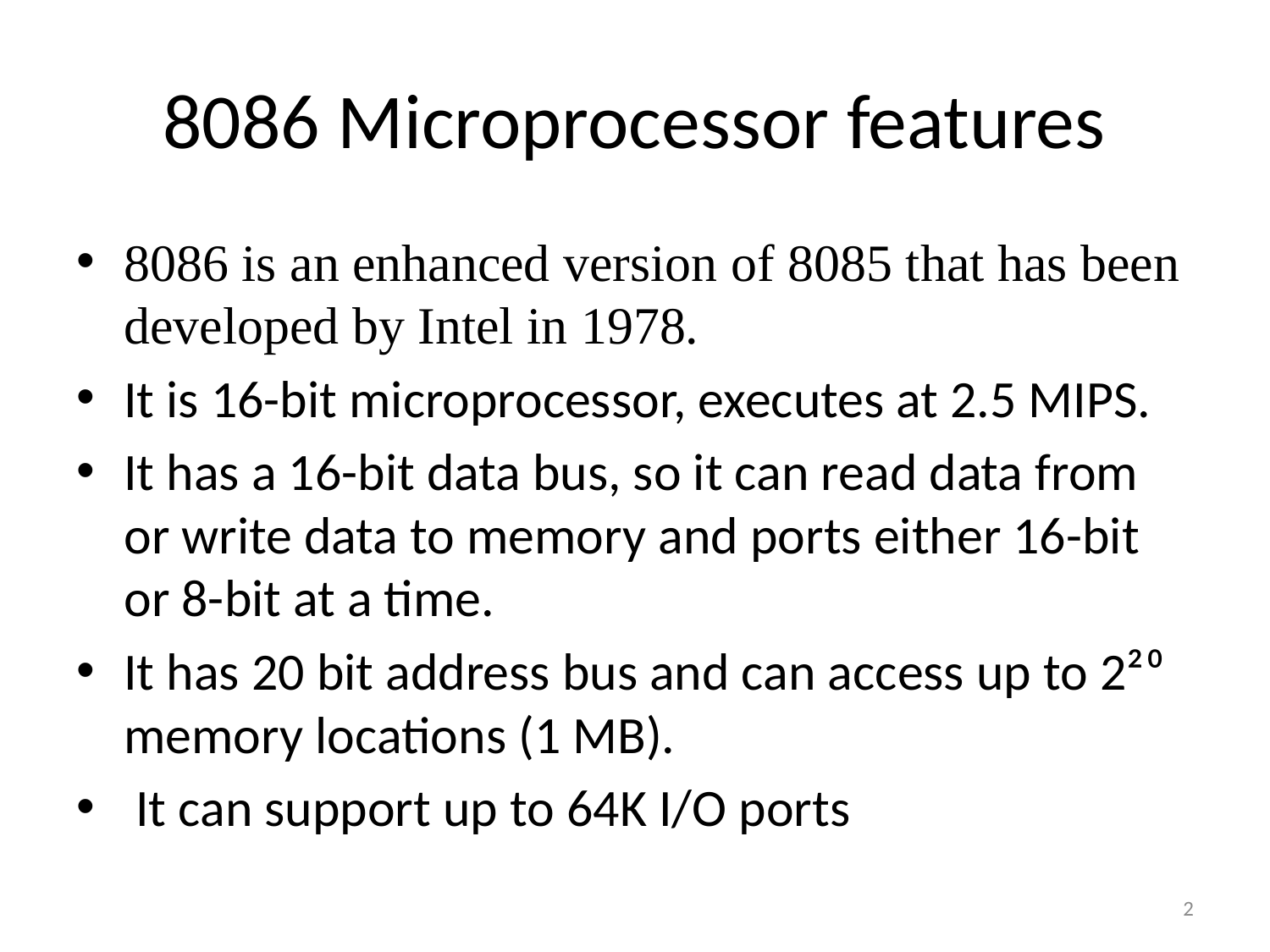

# 8086 Microprocessor features
8086 is an enhanced version of 8085 that has been developed by Intel in 1978.
It is 16-bit microprocessor, executes at 2.5 MIPS.
It has a 16-bit data bus, so it can read data from or write data to memory and ports either 16-bit or 8-bit at a time.
It has 20 bit address bus and can access up to 2²⁰ memory locations (1 MB).
 It can support up to 64K I/O ports
2